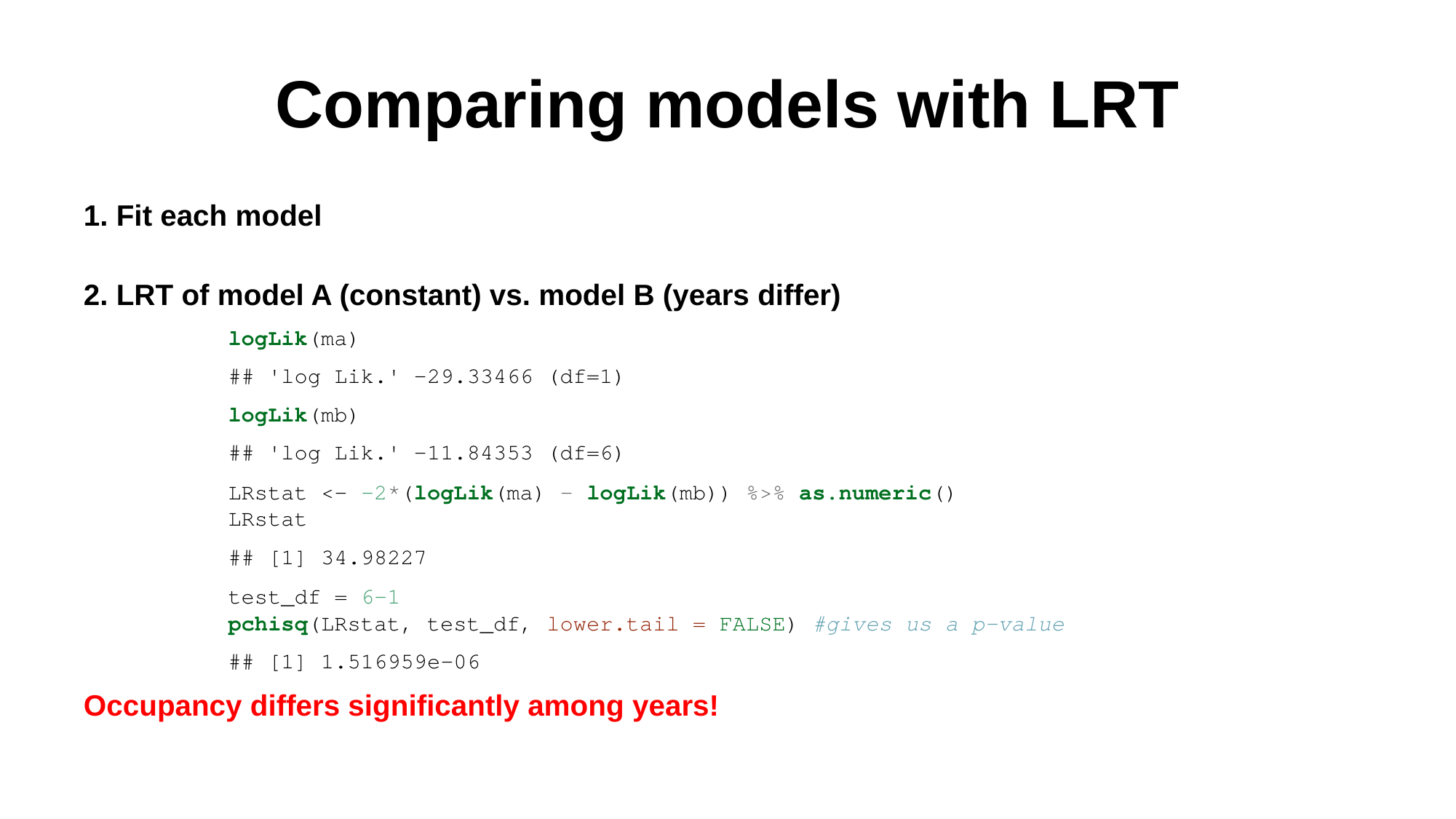

# Comparing models with LRT
1. Fit each model
2. LRT of model A (constant) vs. model B (years differ)
logLik(ma)
## 'log Lik.' -29.33466 (df=1)
logLik(mb)
## 'log Lik.' -11.84353 (df=6)
LRstat <- -2*(logLik(ma) - logLik(mb)) %>% as.numeric()
LRstat
## [1] 34.98227
test_df = 6-1
pchisq(LRstat, test_df, lower.tail = FALSE) #gives us a p-value
## [1] 1.516959e-06
Occupancy differs significantly among years!